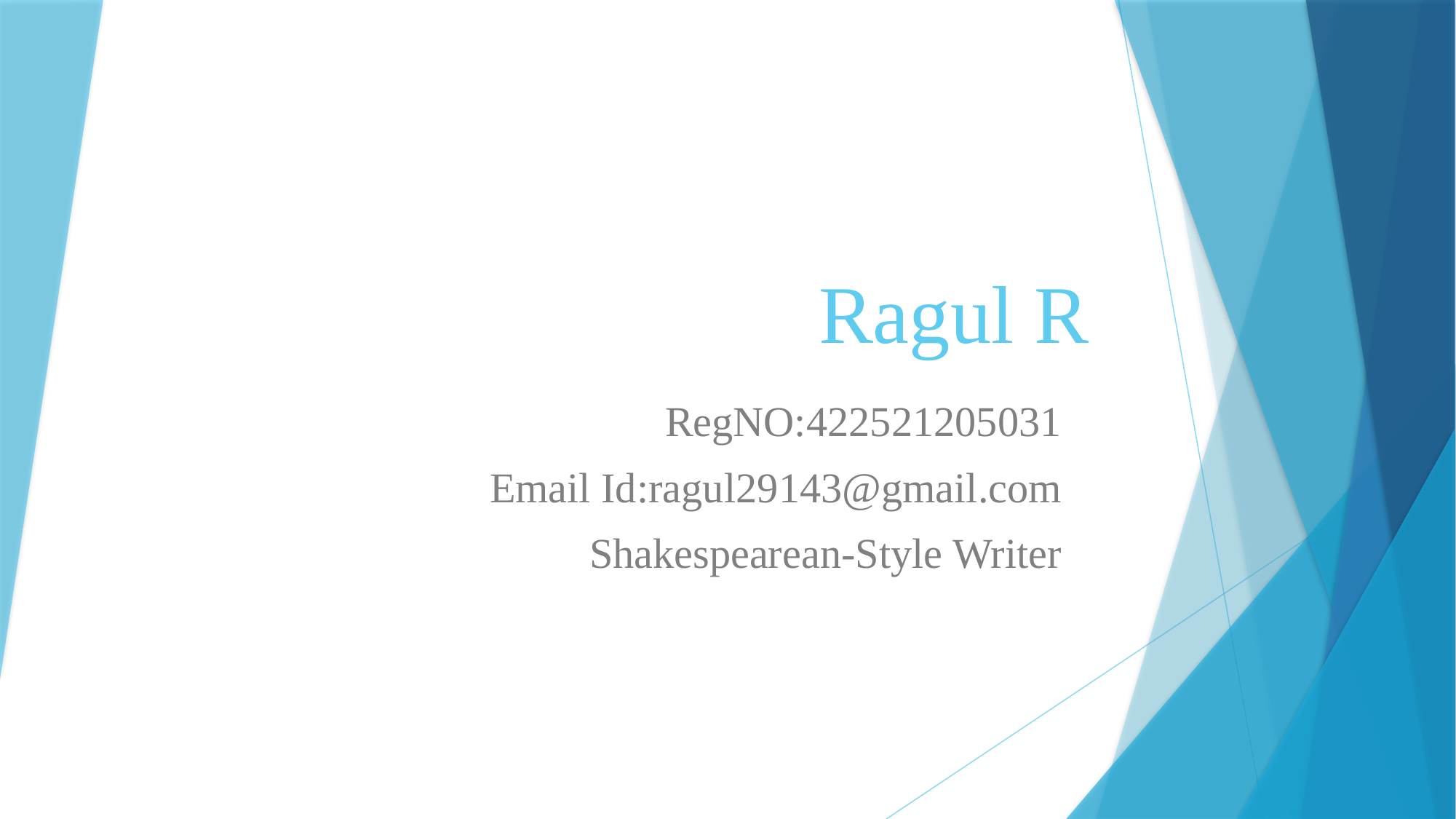

# Ragul R
RegNO:422521205031
Email Id:ragul29143@gmail.com
Shakespearean-Style Writer